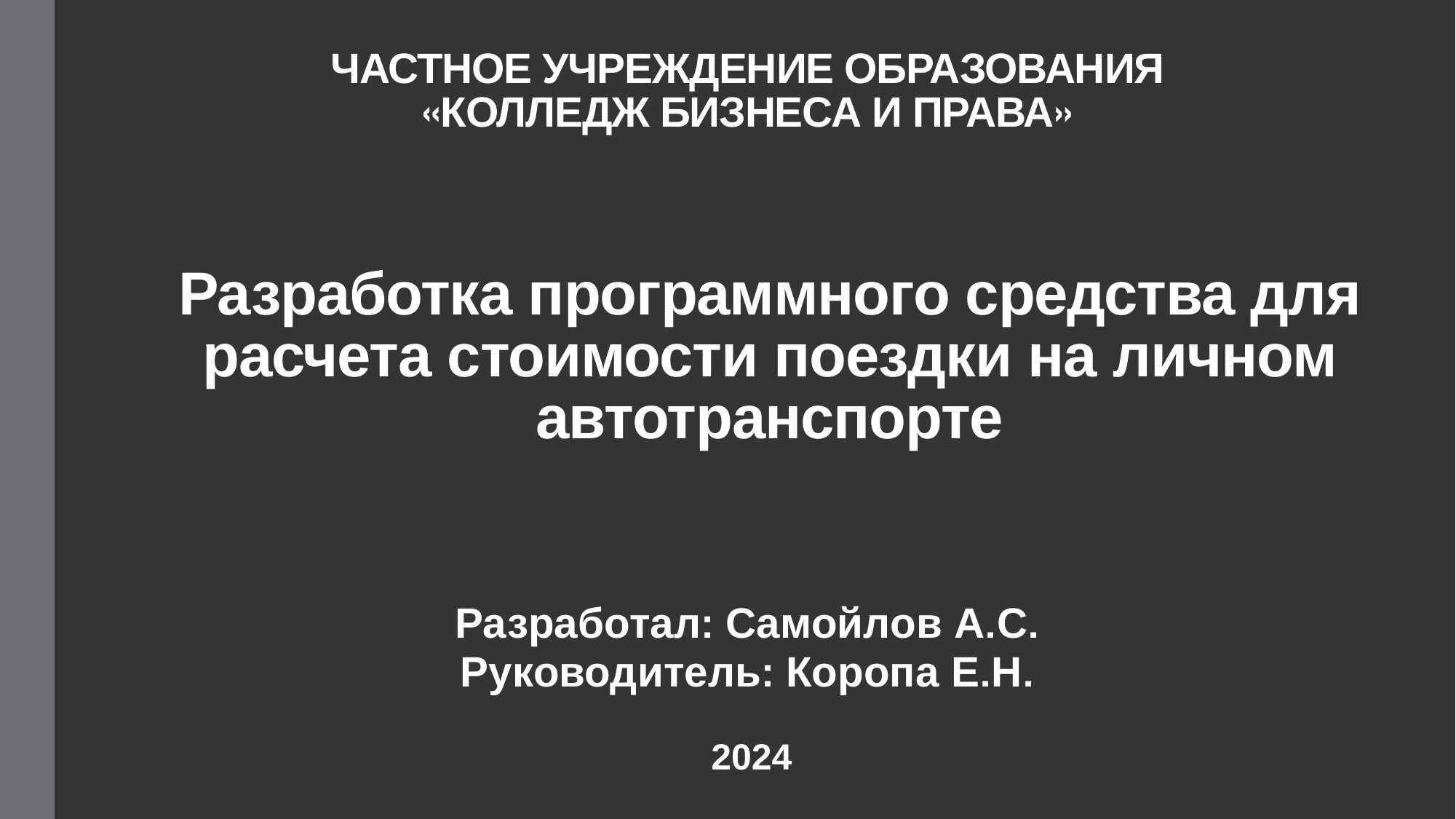

ЧАСТНОЕ УЧРЕЖДЕНИЕ ОБРАЗОВАНИЯ
«КОЛЛЕДЖ БИЗНЕСА И ПРАВА»
# Разработка программного средства для расчета стоимости поездки на личном автотранспорте
Разработал: Самойлов А.С.
Руководитель: Коропа Е.Н.
2024